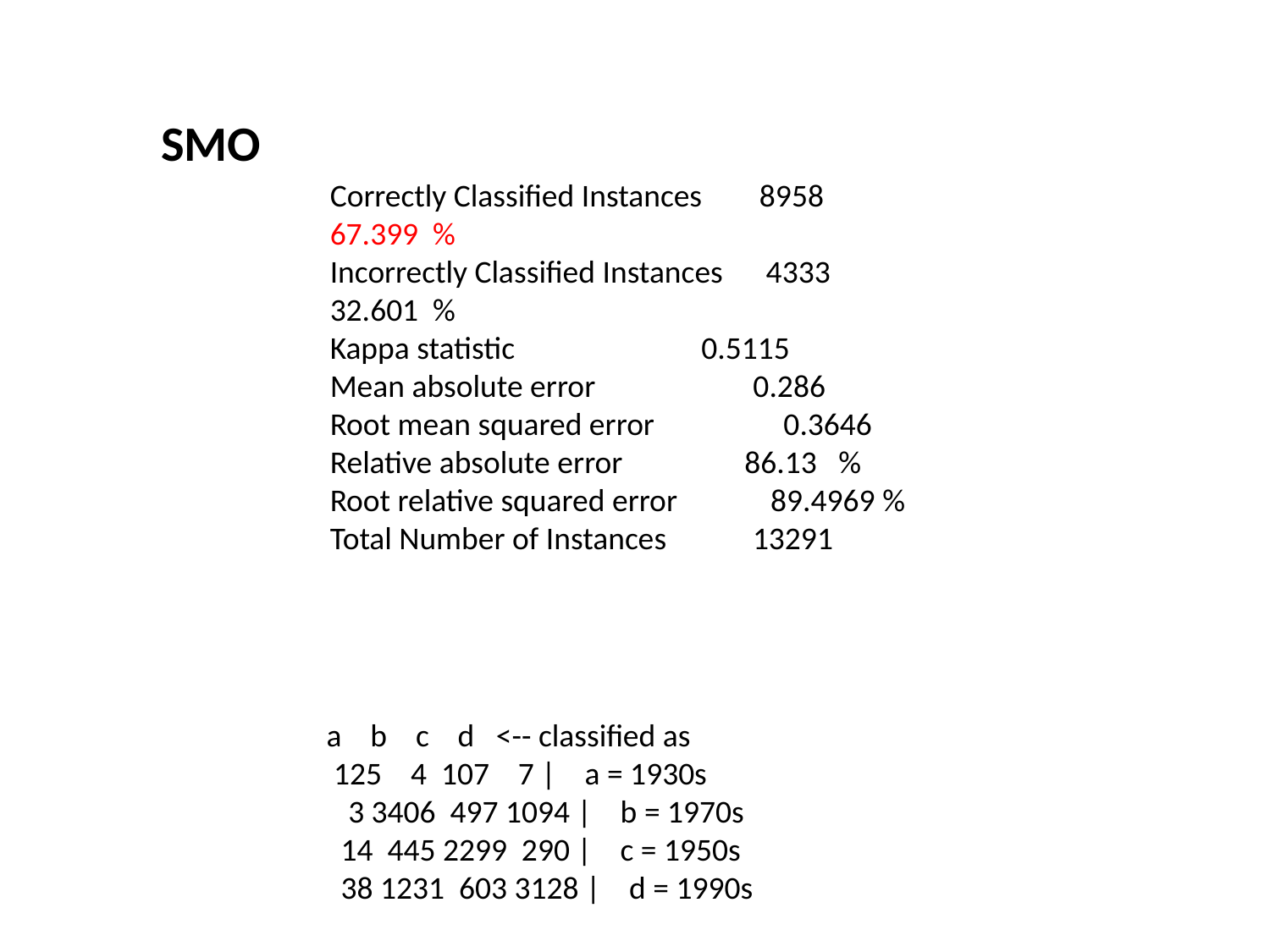

SMO
Correctly Classified Instances        8958               67.399  %
Incorrectly Classified Instances      4333               32.601  %
Kappa statistic                          0.5115
Mean absolute error                      0.286
Root mean squared error                  0.3646
Relative absolute error                 86.13   %
Root relative squared error             89.4969 %
Total Number of Instances            13291
 a    b    c    d   <-- classified as
  125    4  107    7 |    a = 1930s
    3 3406  497 1094 |    b = 1970s
   14  445 2299  290 |    c = 1950s
   38 1231  603 3128 |    d = 1990s